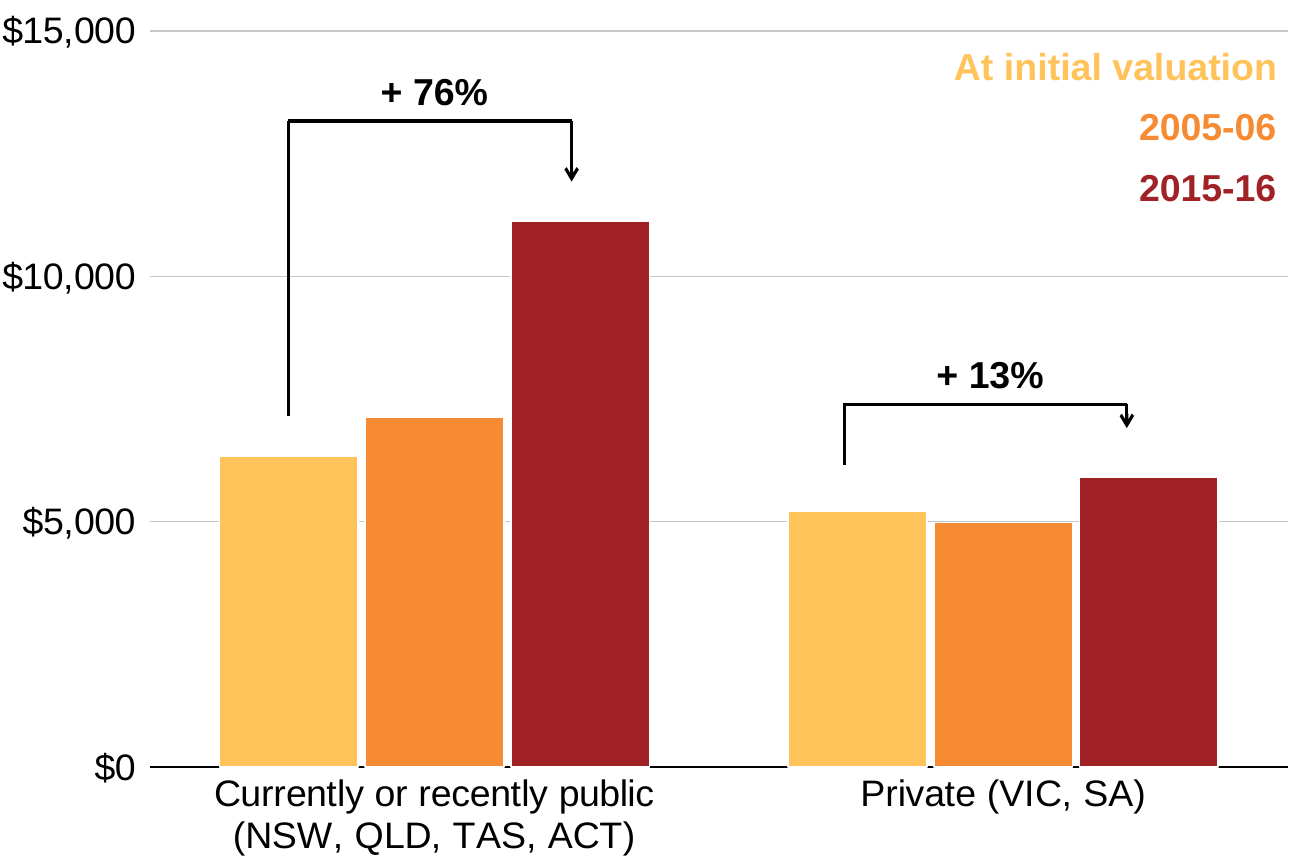

### Chart

| Category | Initial RAB/customer | 2005-06 RAB/customer | End RAB/customer |
|---|---|---|---|
| Currently or recently public (NSW, QLD, TAS, ACT) | 6337.0 | 7123.0 | 11126.0 |
| Private (VIC, SA) | 5207.0 | 4986.0 | 5903.0 |
At initial valuation
+ 76%
2005-06
2015-16
+ 13%